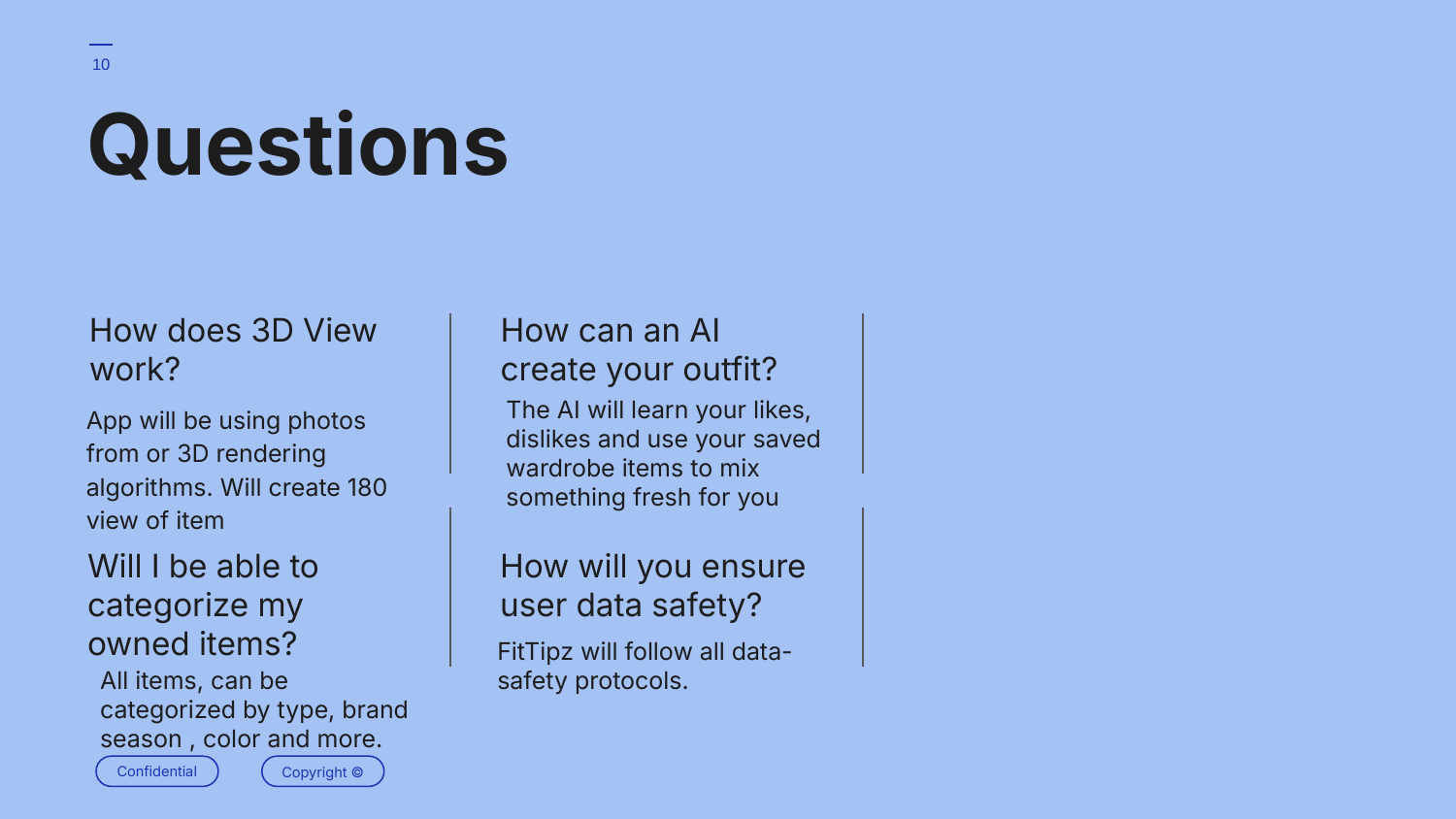

10
# Questions
How does 3D View work?
How can an AI create your outfit?
The AI will learn your likes, dislikes and use your saved wardrobe items to mix something fresh for you
App will be using photos from or 3D rendering algorithms. Will create 180 view of item
Will I be able to categorize my owned items?
How will you ensure user data safety?

All items, can be categorized by type, brand season , color and more.
FitTipz will follow all data-safety protocols.